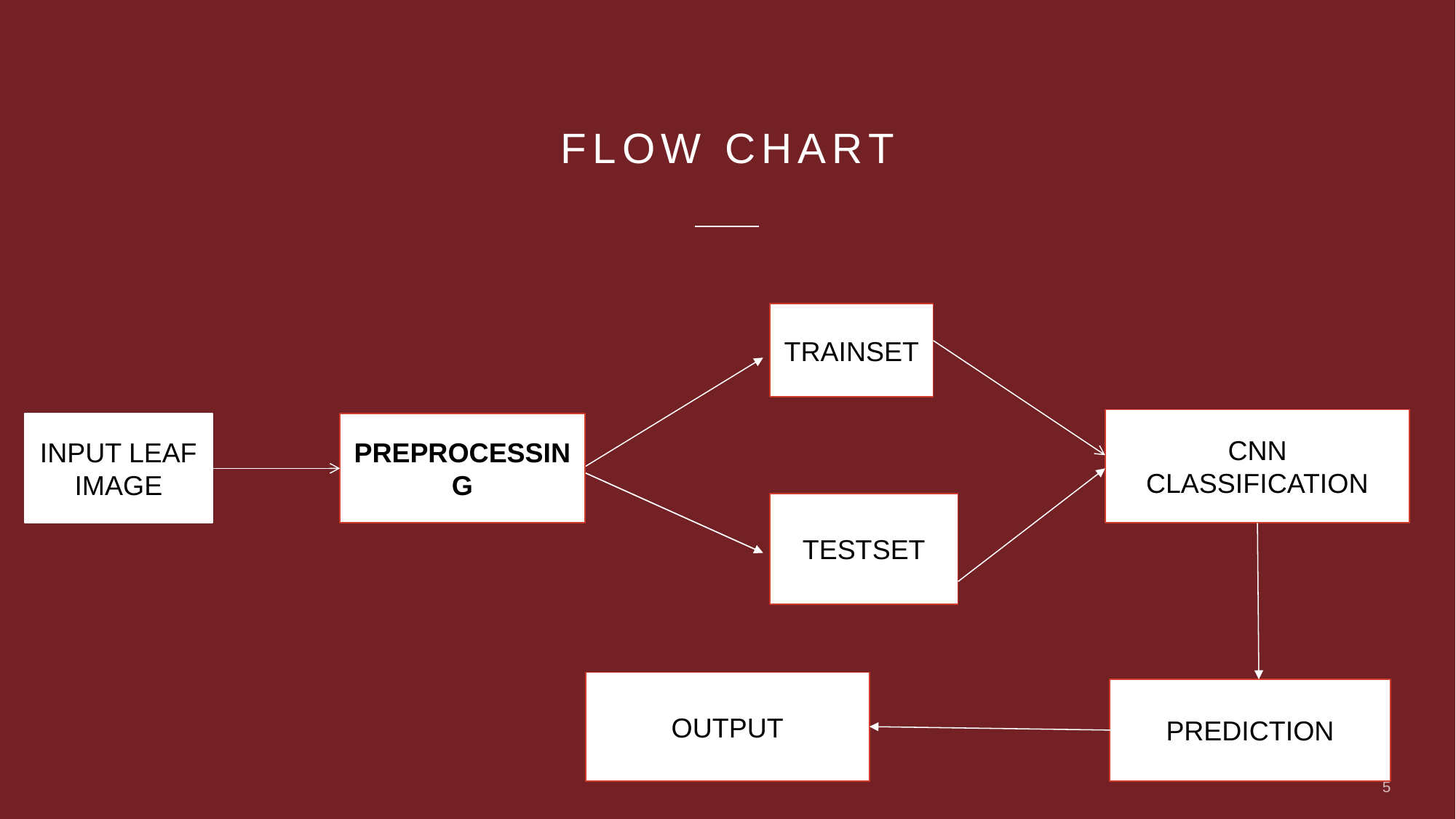

# FLOW Chart
TRAINSET
CNN CLASSIFICATION
INPUT LEAF IMAGE
PREPROCESSING
TESTSET
OUTPUT
PREDICTION
5